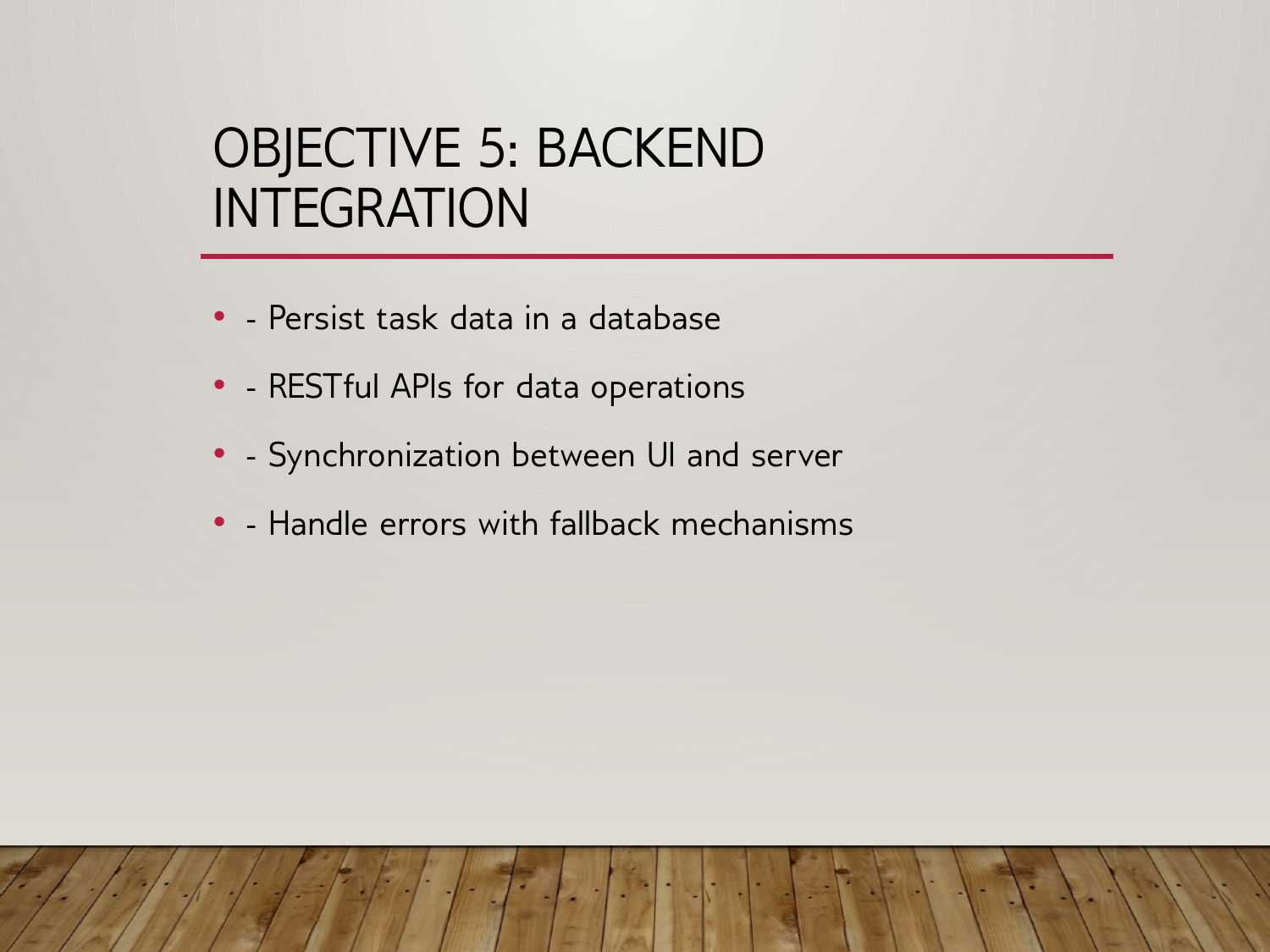

# Objective 5: Backend Integration
- Persist task data in a database
- RESTful APIs for data operations
- Synchronization between UI and server
- Handle errors with fallback mechanisms